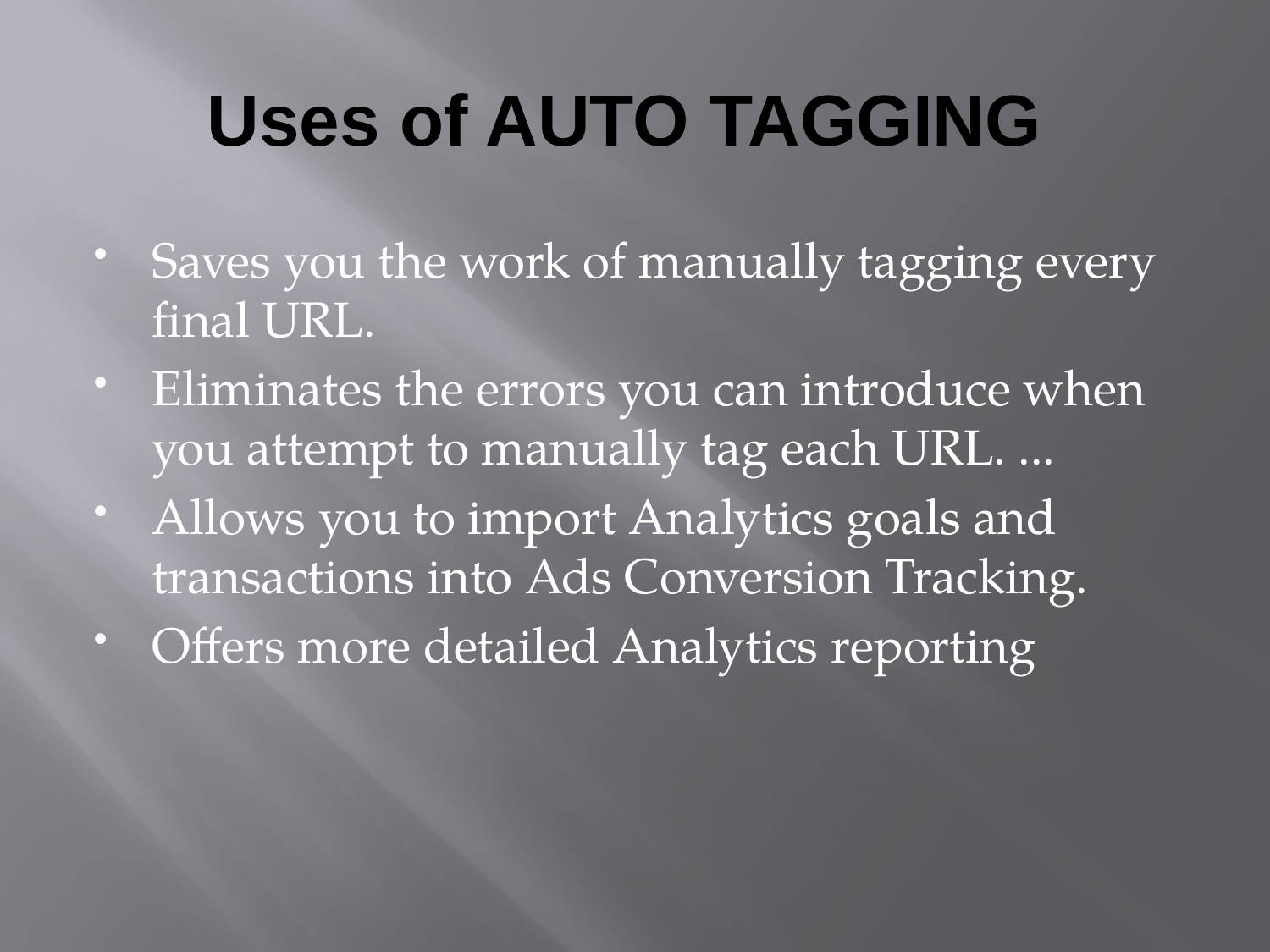

# Uses of AUTO TAGGING
Saves you the work of manually tagging every final URL.
Eliminates the errors you can introduce when you attempt to manually tag each URL. ...
Allows you to import Analytics goals and transactions into Ads Conversion Tracking.
Offers more detailed Analytics reporting